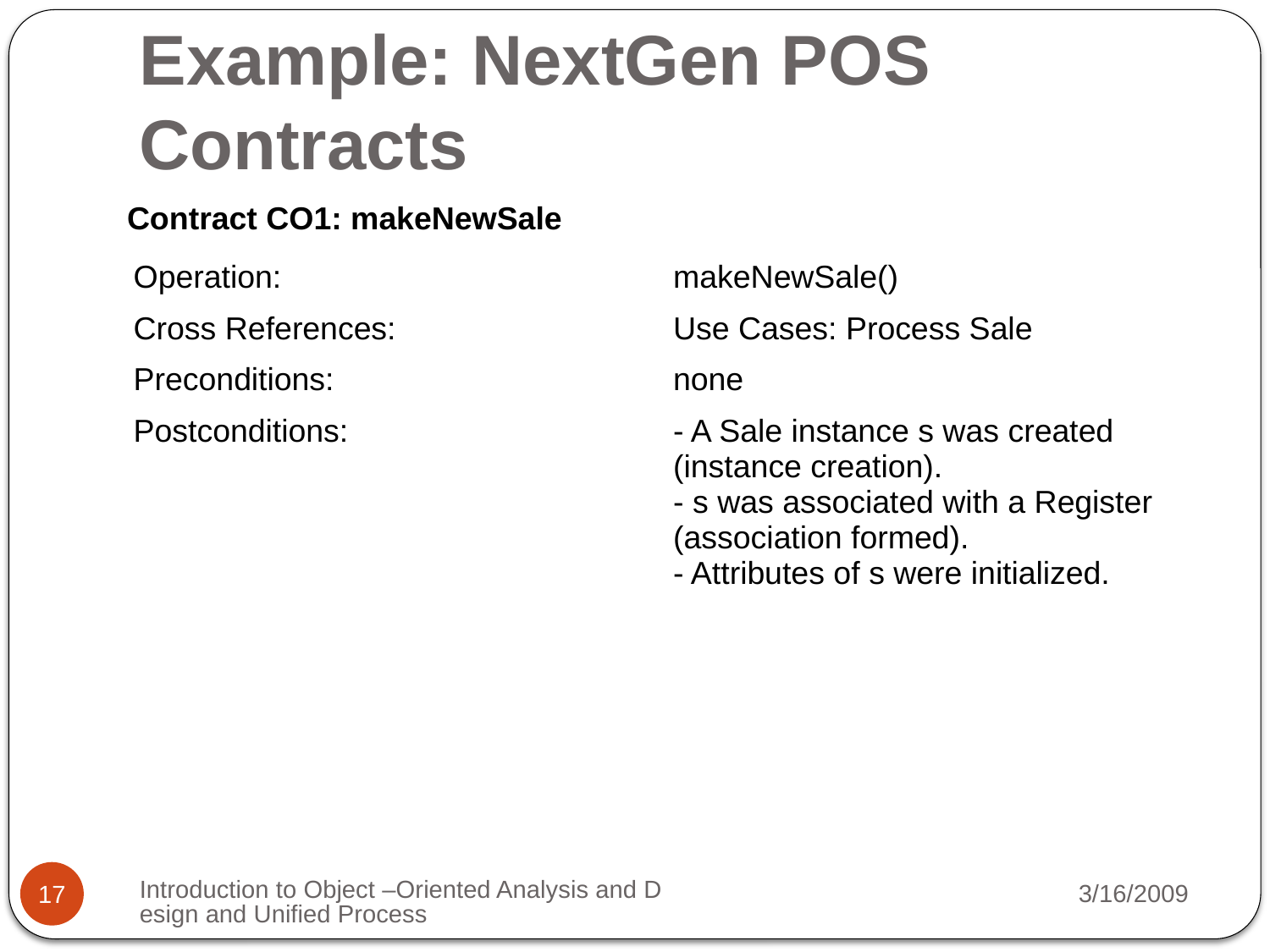

# Example: NextGen POS Contracts
| Contract CO1: makeNewSale |  |
| --- | --- |
| Operation: | makeNewSale() |
| Cross References: | Use Cases: Process Sale |
| Preconditions: | none |
| Postconditions: | - A Sale instance s was created (instance creation). - s was associated with a Register (association formed). - Attributes of s were initialized. |
Introduction to Object –Oriented Analysis and Design and Unified Process
3/16/2009
17